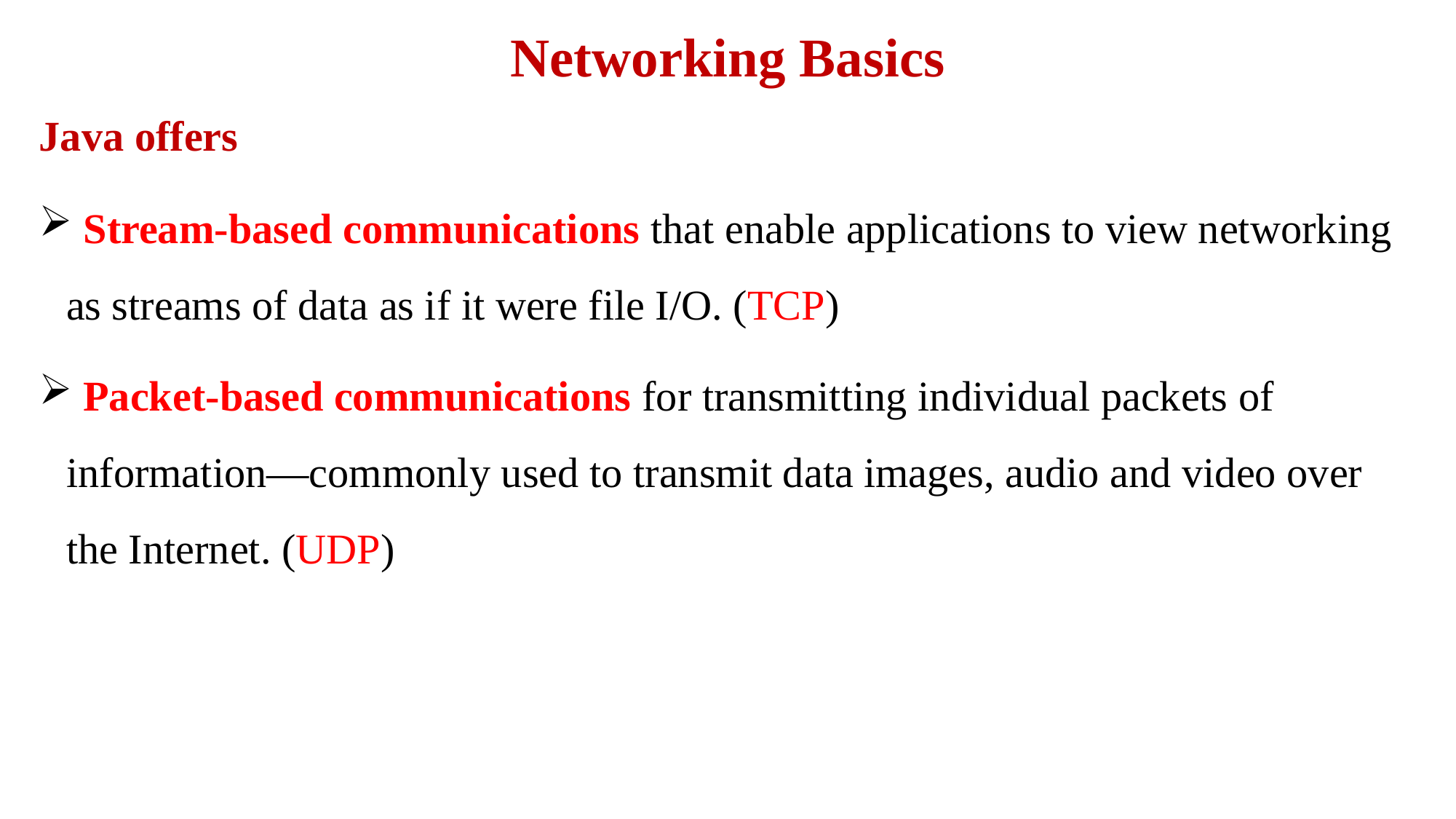

# Networking Basics
Java offers
 Stream-based communications that enable applications to view networking as streams of data as if it were file I/O. (TCP)
 Packet-based communications for transmitting individual packets of information—commonly used to transmit data images, audio and video over the Internet. (UDP)